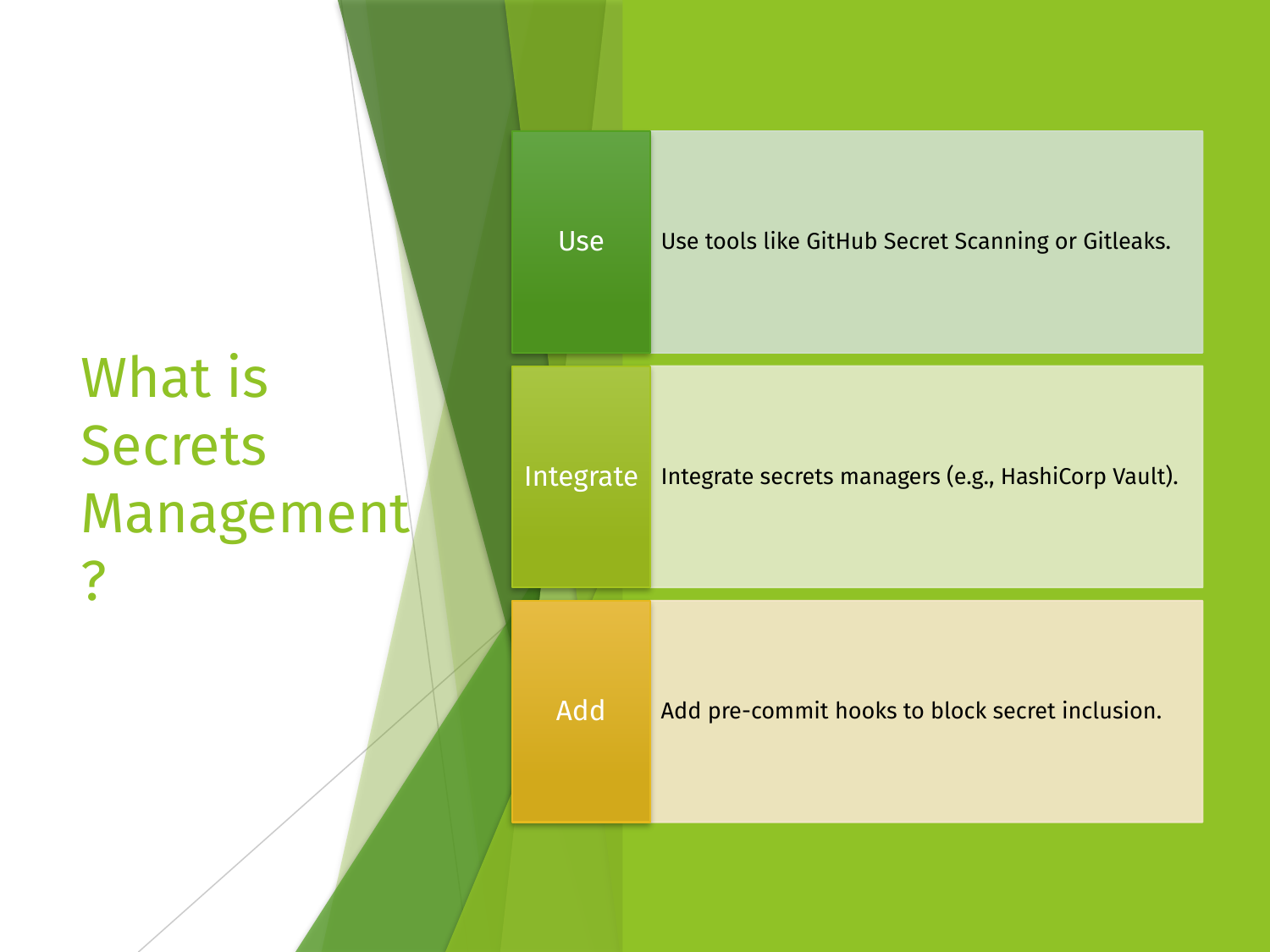

Use tools like GitHub Secret Scanning or Gitleaks.
Use
Integrate secrets managers (e.g., HashiCorp Vault).
Integrate
Add pre-commit hooks to block secret inclusion.
Add
# What is Secrets Management?